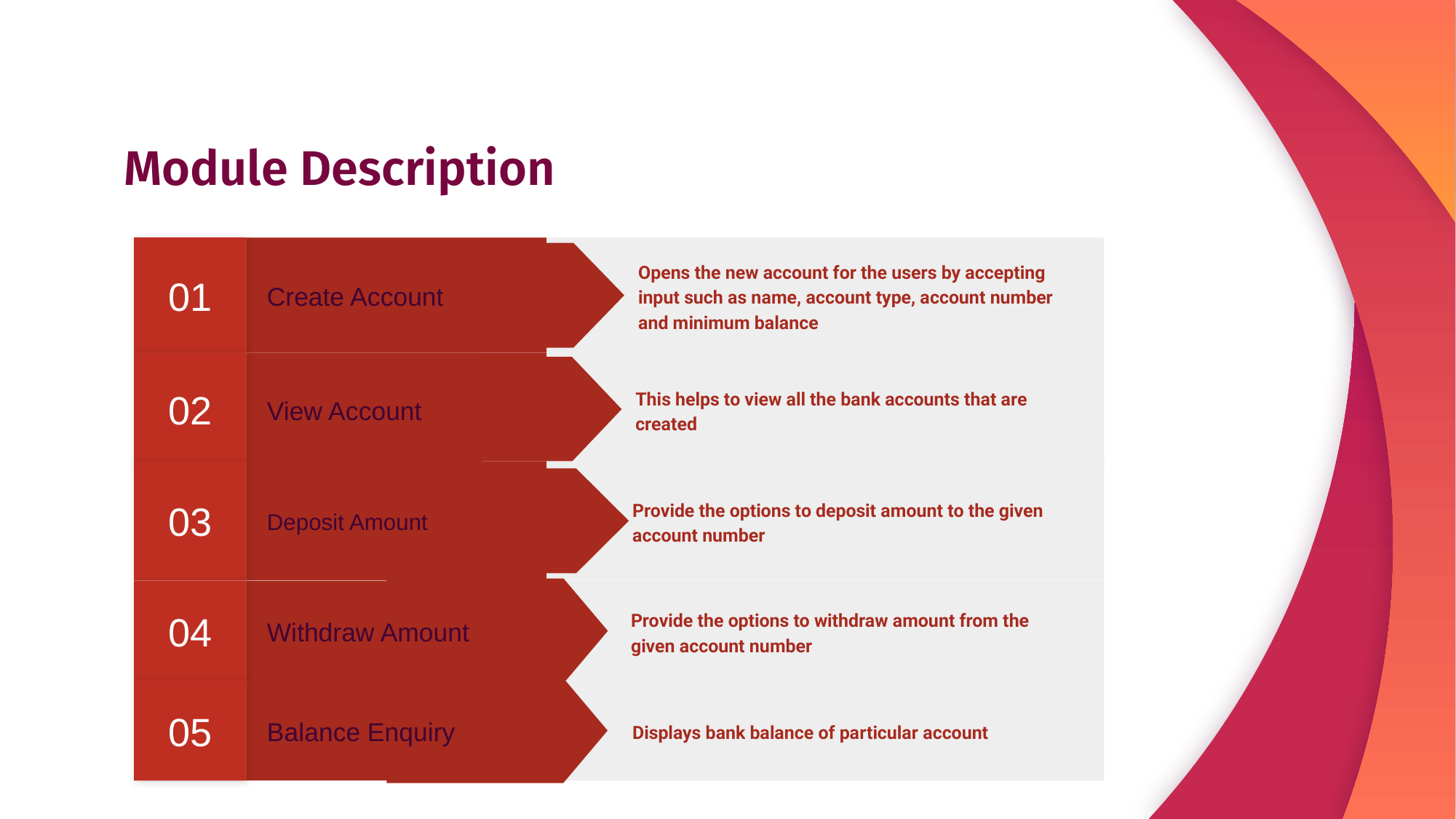

# Module Description

01

Opens the new account for the users by accepting input such as name, account type, account number and minimum balance
Create Account

02

This helps to view all the bank accounts that are created
View Account

03

Provide the options to deposit amount to the given account number
Deposit Amount

04

Provide the options to withdraw amount from the given account number
Withdraw Amount

05

Displays bank balance of particular account
Balance Enquiry